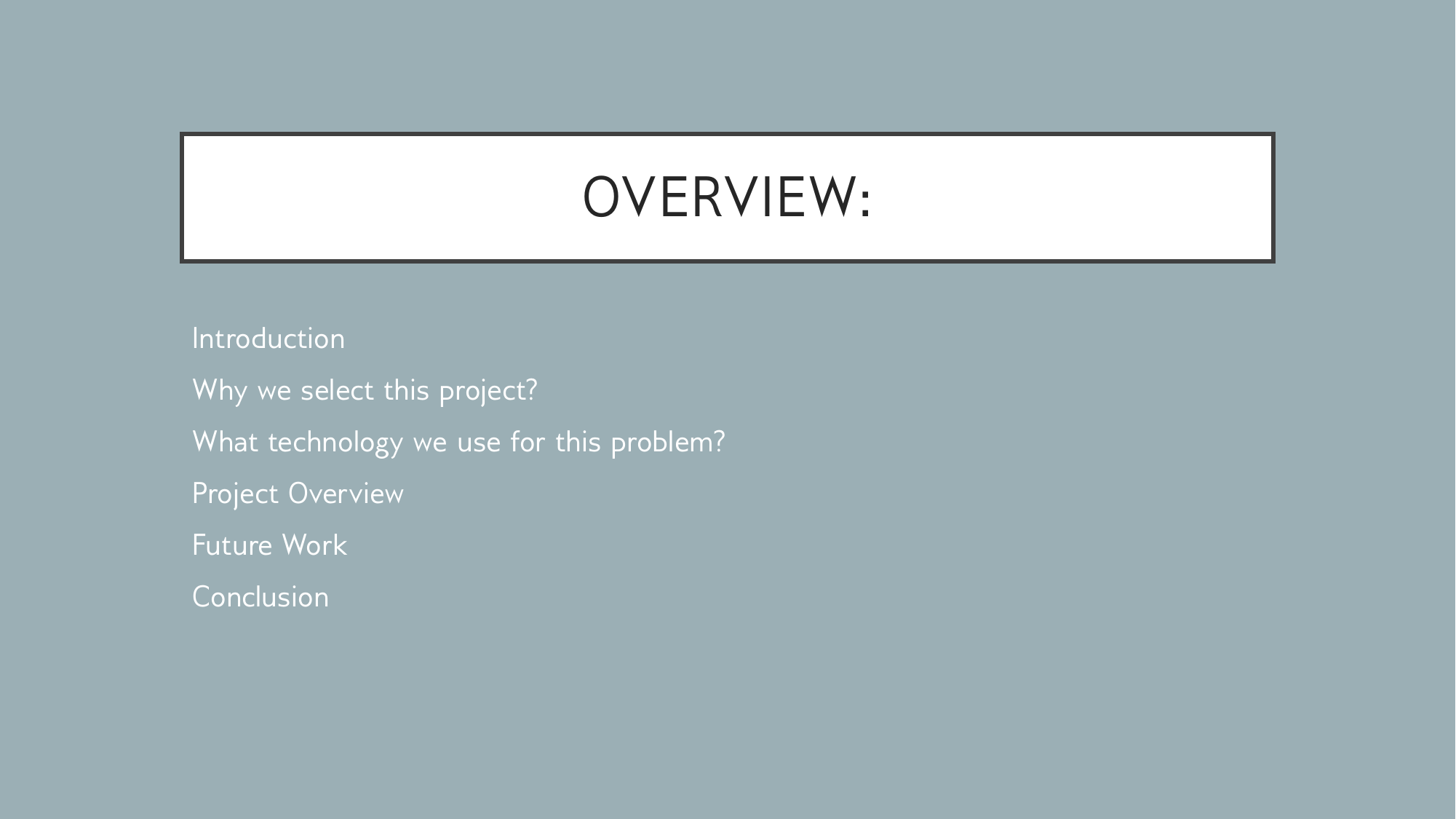

# Overview:

Introduction
Why we select this project?
What technology we use for this problem?
Project Overview
Future Work
Conclusion